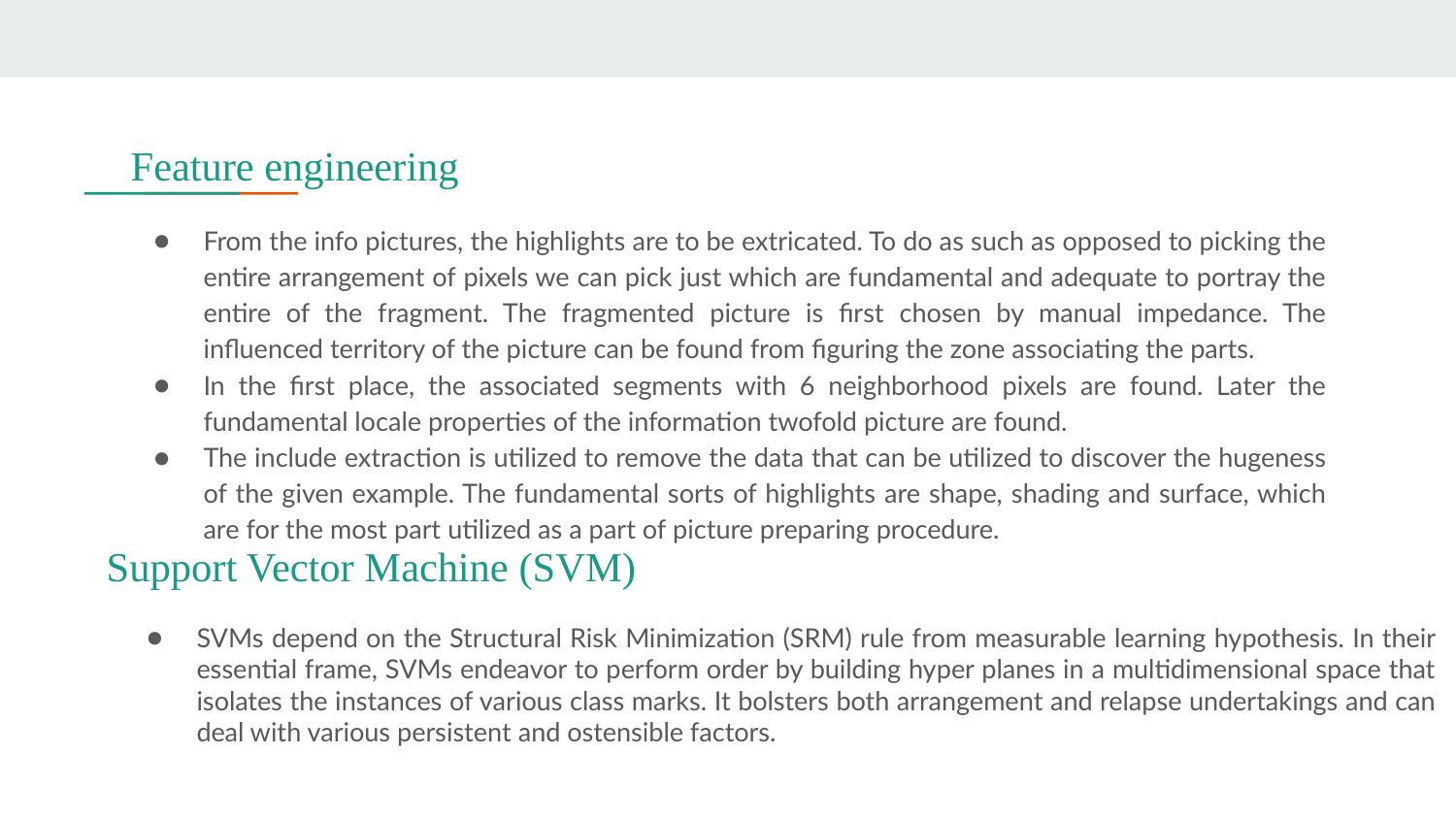

# Feature engineering
From the info pictures, the highlights are to be extricated. To do as such as opposed to picking the entire arrangement of pixels we can pick just which are fundamental and adequate to portray the entire of the fragment. The fragmented picture is first chosen by manual impedance. The influenced territory of the picture can be found from figuring the zone associating the parts.
In the first place, the associated segments with 6 neighborhood pixels are found. Later the fundamental locale properties of the information twofold picture are found.
The include extraction is utilized to remove the data that can be utilized to discover the hugeness of the given example. The fundamental sorts of highlights are shape, shading and surface, which are for the most part utilized as a part of picture preparing procedure.
Support Vector Machine (SVM)
SVMs depend on the Structural Risk Minimization (SRM) rule from measurable learning hypothesis. In their essential frame, SVMs endeavor to perform order by building hyper planes in a multidimensional space that isolates the instances of various class marks. It bolsters both arrangement and relapse undertakings and can deal with various persistent and ostensible factors.